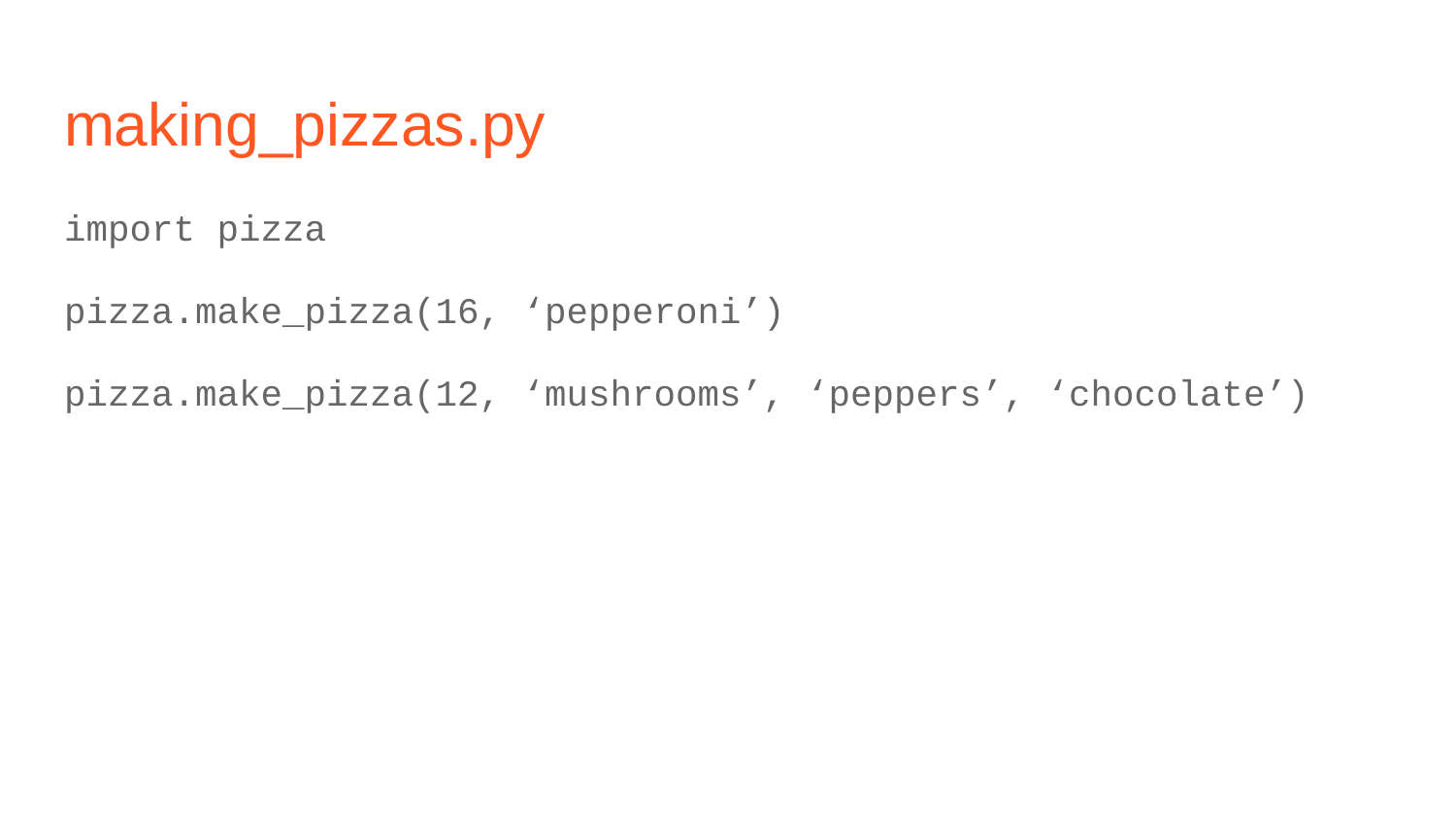

# making_pizzas.py
import pizza
pizza.make_pizza(16, ‘pepperoni’)
pizza.make_pizza(12, ‘mushrooms’, ‘peppers’, ‘chocolate’)